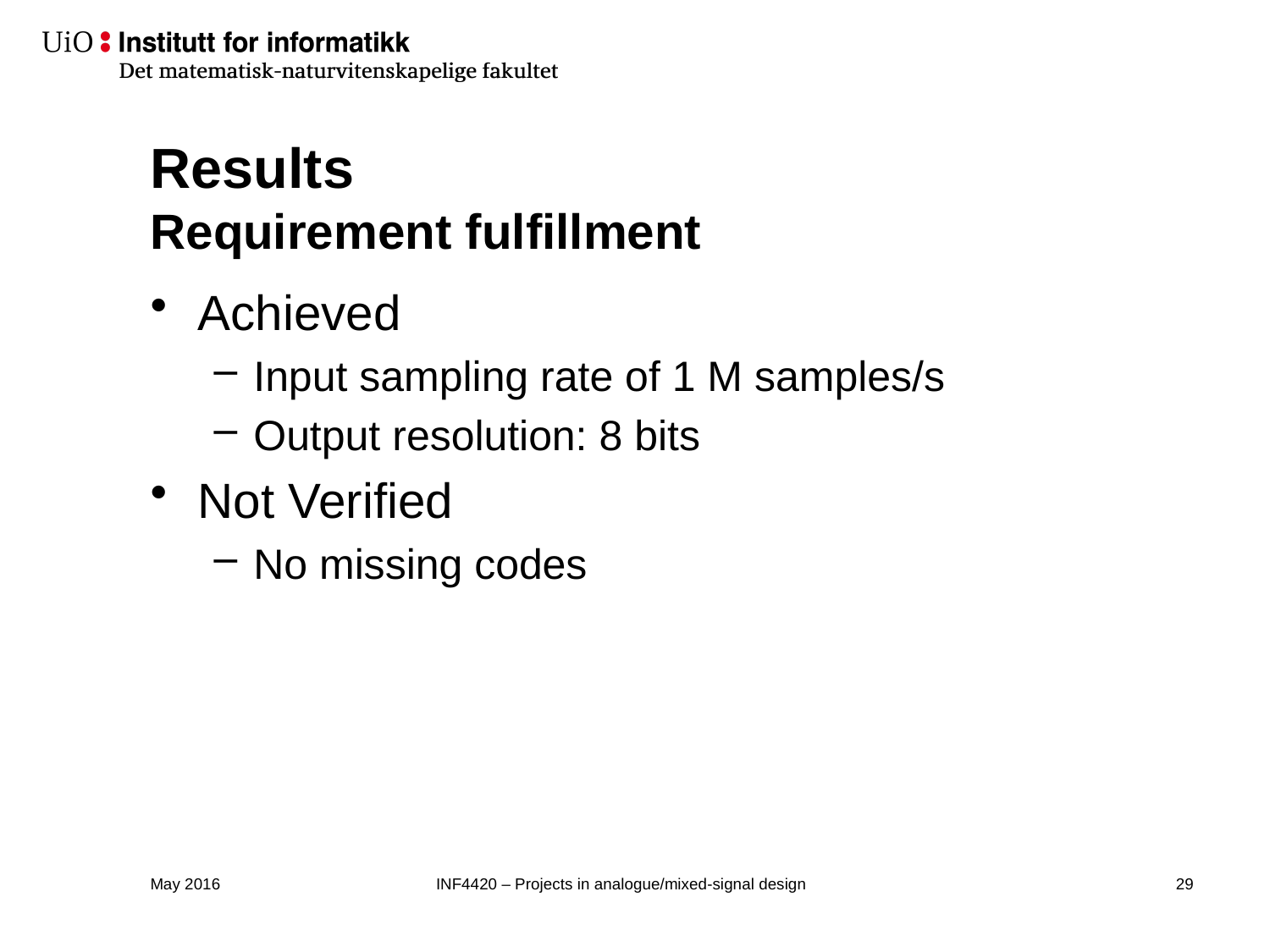

# Results Requirement fulfillment
Achieved
Input sampling rate of 1 M samples/s
Output resolution: 8 bits
Not Verified
No missing codes
May 2016
INF4420 – Projects in analogue/mixed-signal design
29